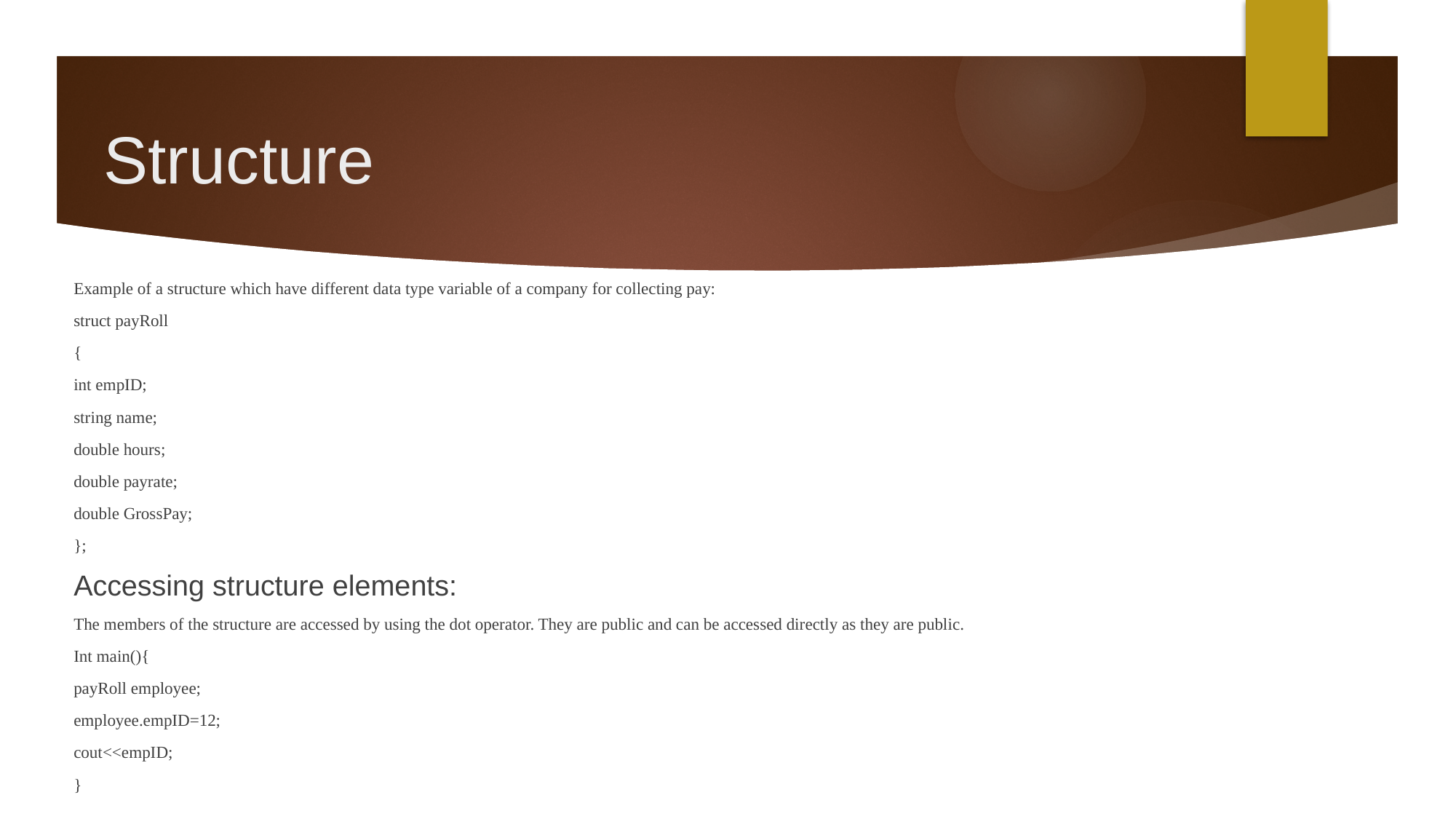

# Structure
Example of a structure which have different data type variable of a company for collecting pay:
struct payRoll
{
int empID;
string name;
double hours;
double payrate;
double GrossPay;
};
Accessing structure elements:
The members of the structure are accessed by using the dot operator. They are public and can be accessed directly as they are public.
Int main(){
payRoll employee;
employee.empID=12;
cout<<empID;
}